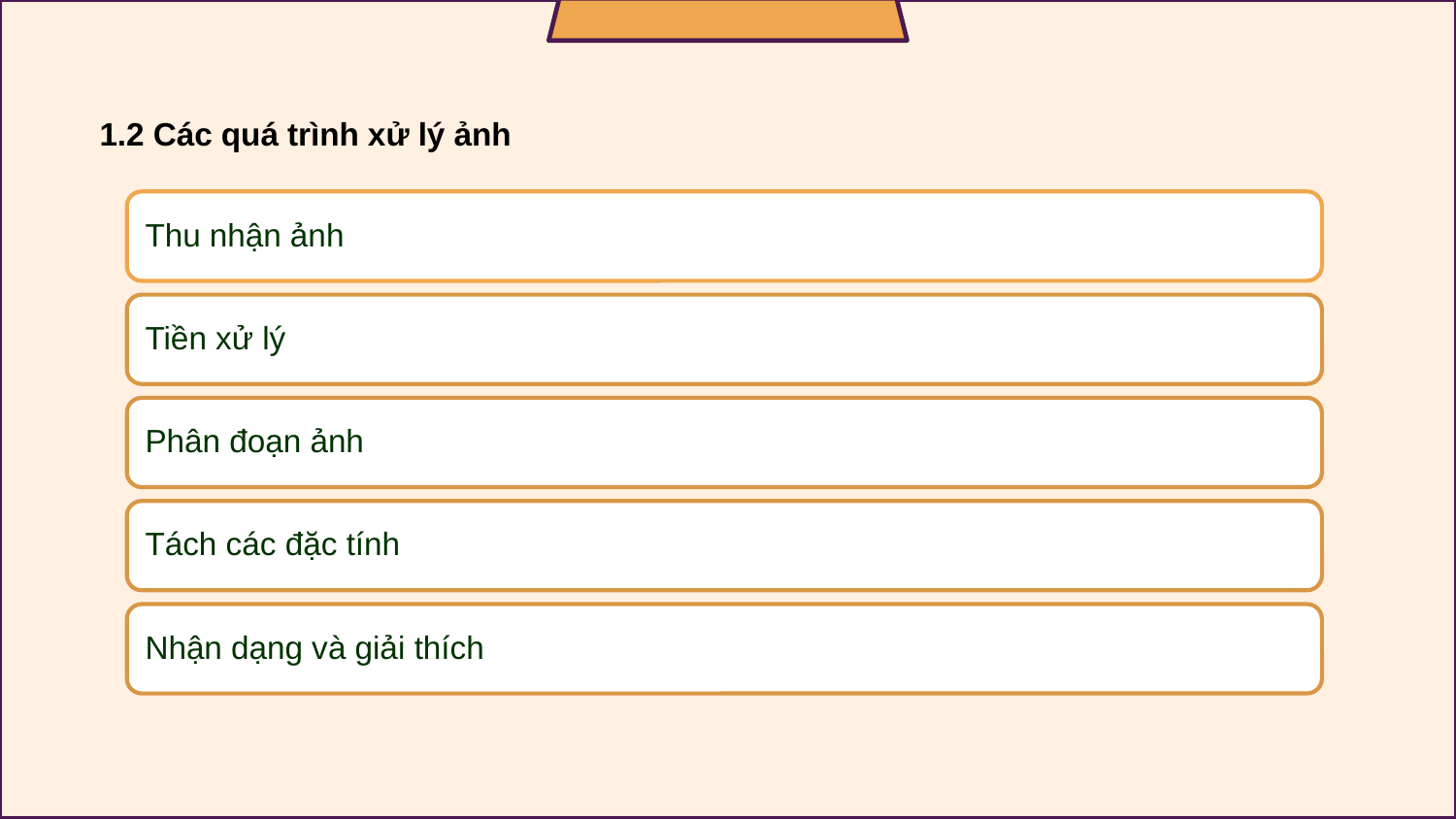

# 1.2 Các quá trình xử lý ảnh
Thu nhận ảnh
Tiền xử lý
Phân đoạn ảnh
Tách các đặc tính
Nhận dạng và giải thích